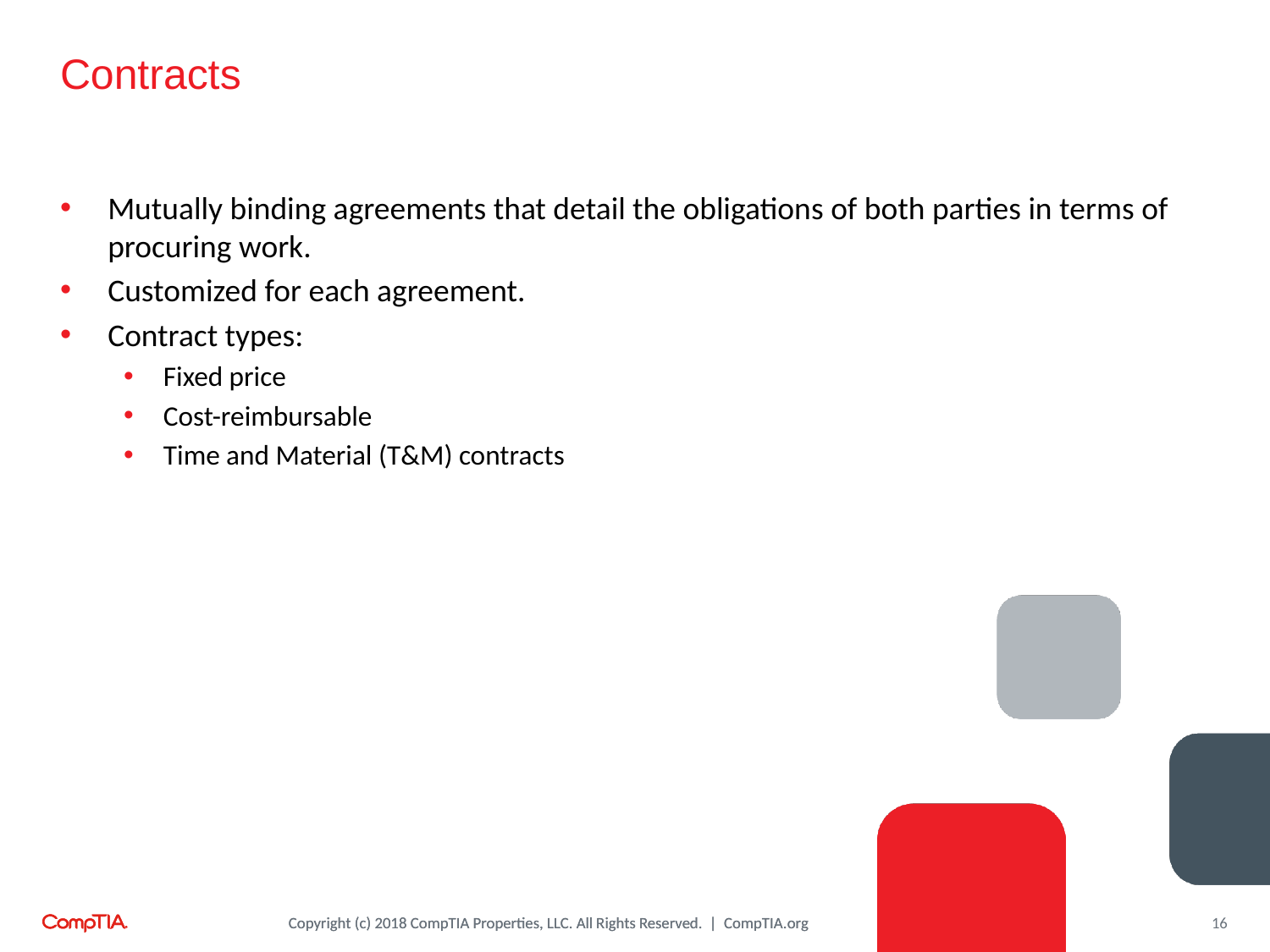

# Contracts
Mutually binding agreements that detail the obligations of both parties in terms of procuring work.
Customized for each agreement.
Contract types:
Fixed price
Cost-reimbursable
Time and Material (T&M) contracts
16